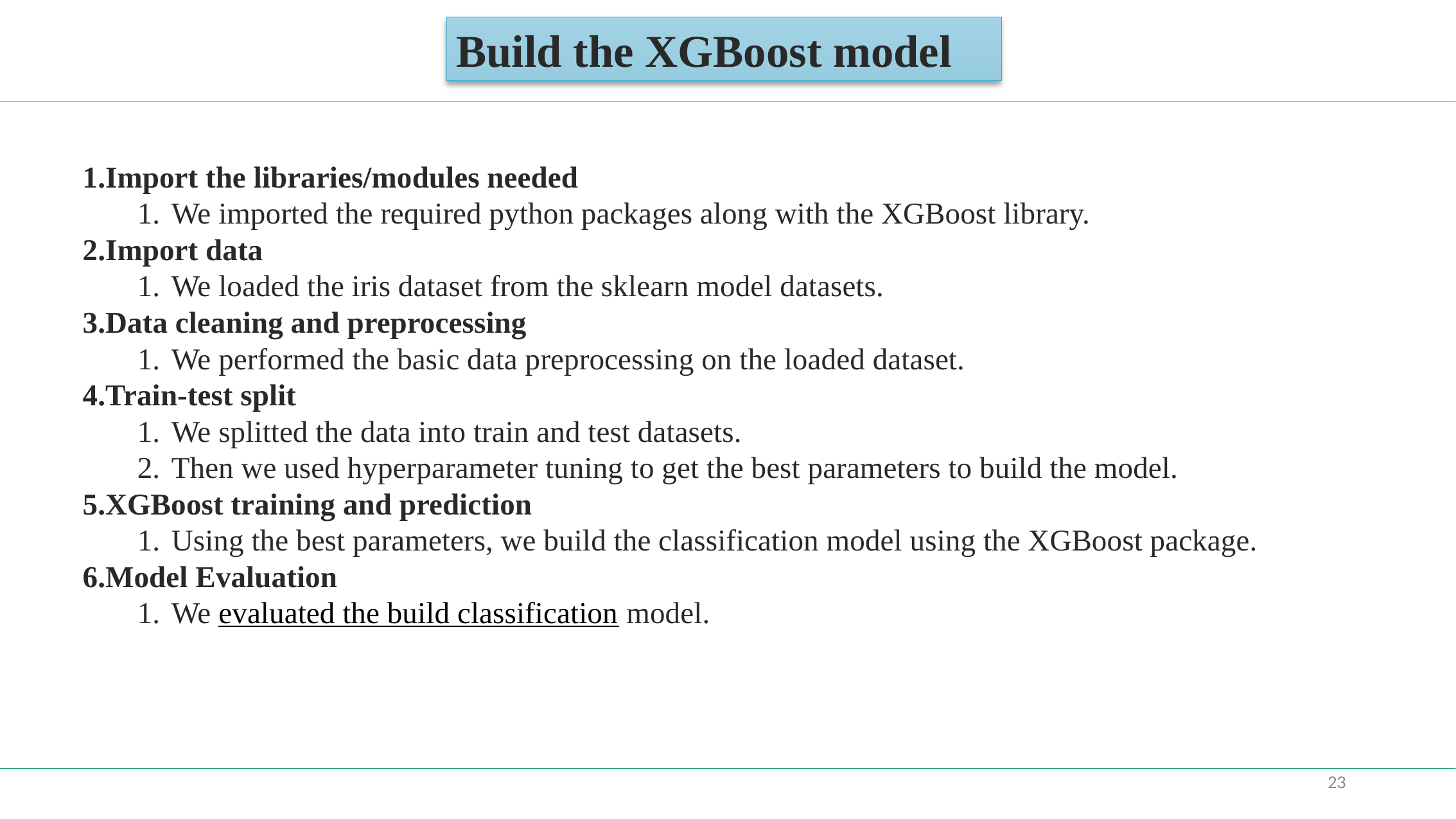

Build the XGBoost model
Import the libraries/modules needed
We imported the required python packages along with the XGBoost library.
Import data
We loaded the iris dataset from the sklearn model datasets.
Data cleaning and preprocessing
We performed the basic data preprocessing on the loaded dataset.
Train-test split
We splitted the data into train and test datasets.
Then we used hyperparameter tuning to get the best parameters to build the model.
XGBoost training and prediction
Using the best parameters, we build the classification model using the XGBoost package.
Model Evaluation
We evaluated the build classification model.
23